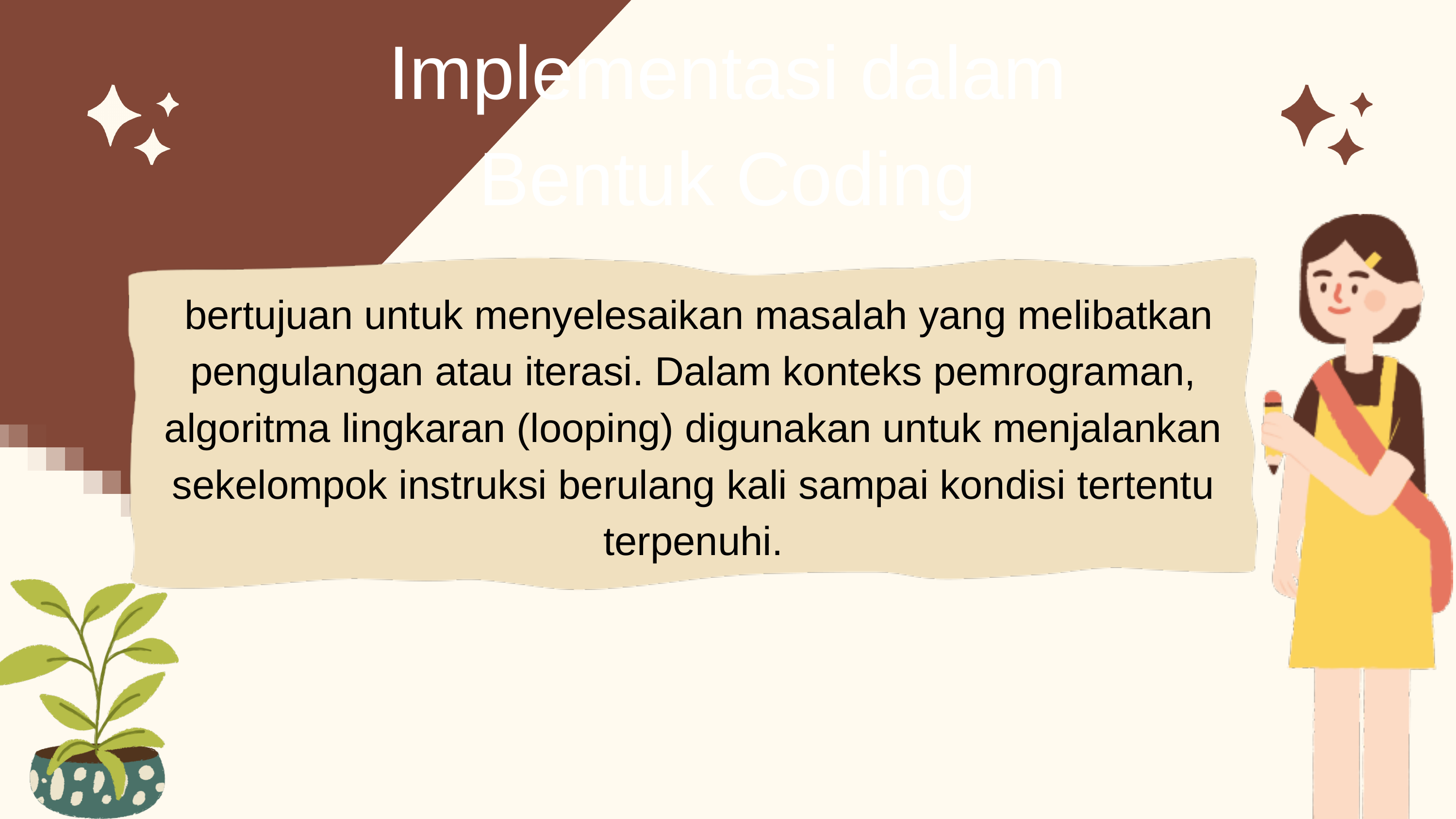

Implementasi dalam Bentuk Coding

 bertujuan untuk menyelesaikan masalah yang melibatkan pengulangan atau iterasi. Dalam konteks pemrograman, algoritma lingkaran (looping) digunakan untuk menjalankan sekelompok instruksi berulang kali sampai kondisi tertentu terpenuhi.